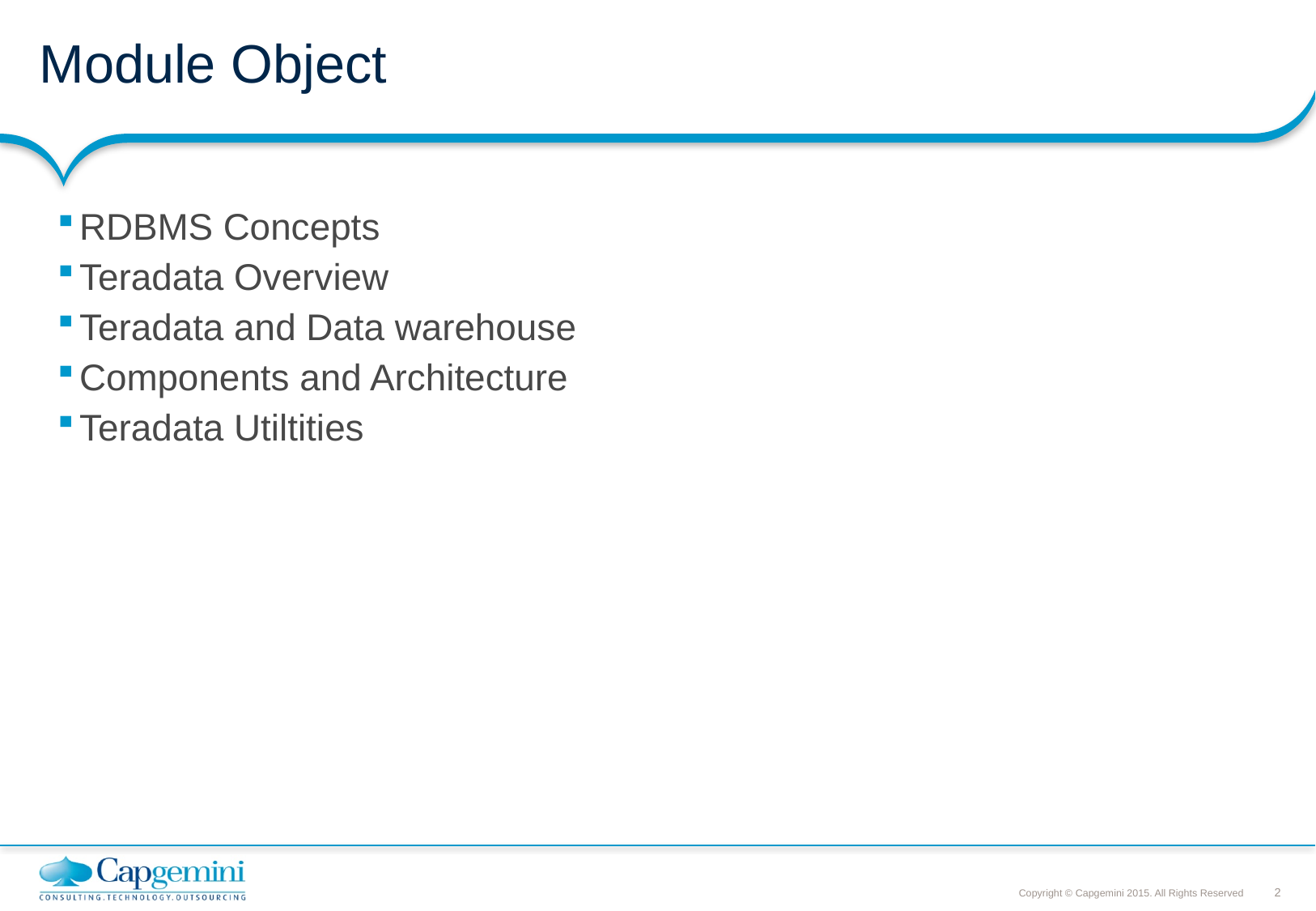

# Module Object
RDBMS Concepts
Teradata Overview
Teradata and Data warehouse
Components and Architecture
Teradata Utiltities